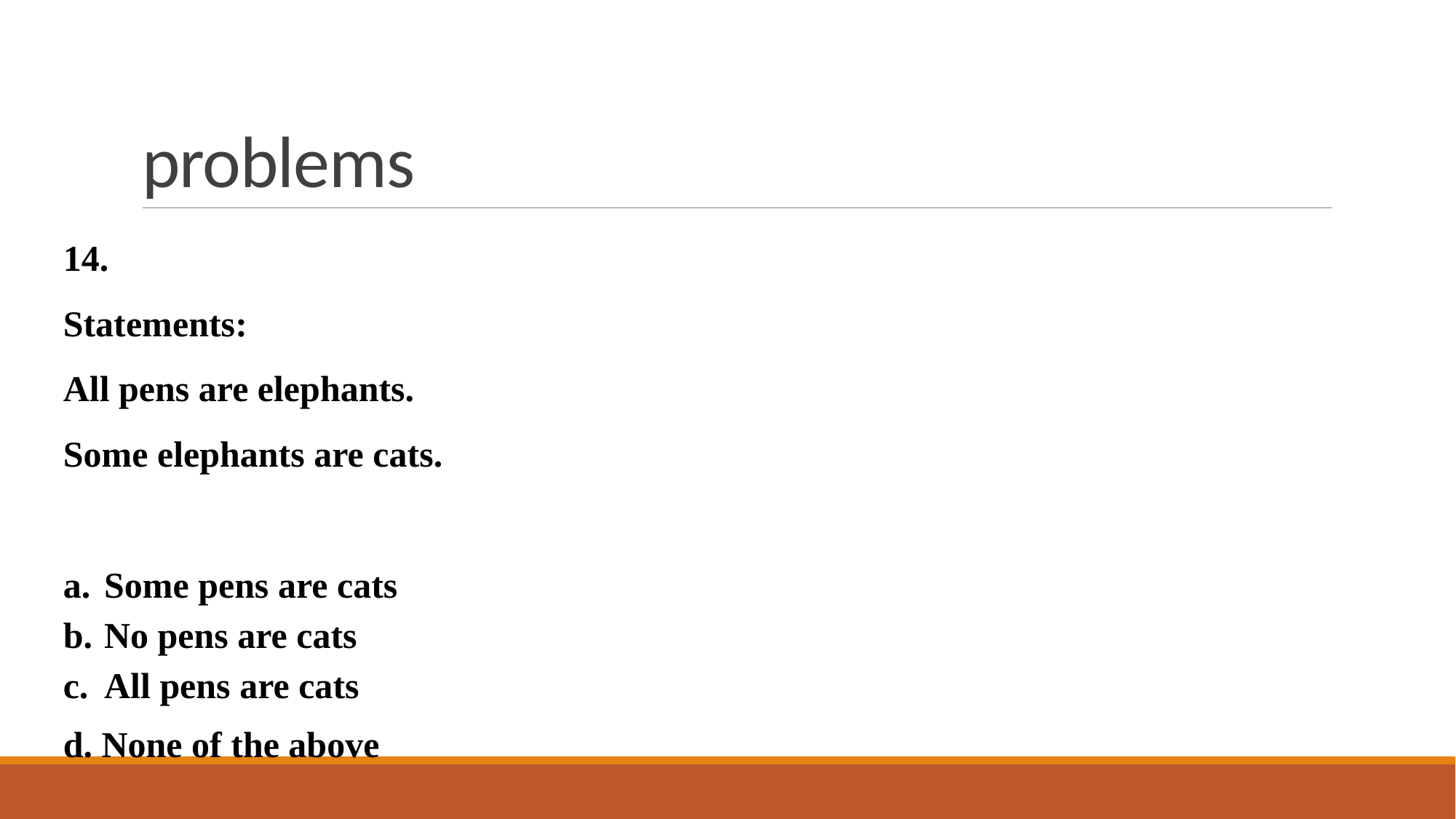

# problems
14.
Statements:
All pens are elephants.
Some elephants are cats.

Some pens are cats
No pens are cats
All pens are cats
d. None of the above